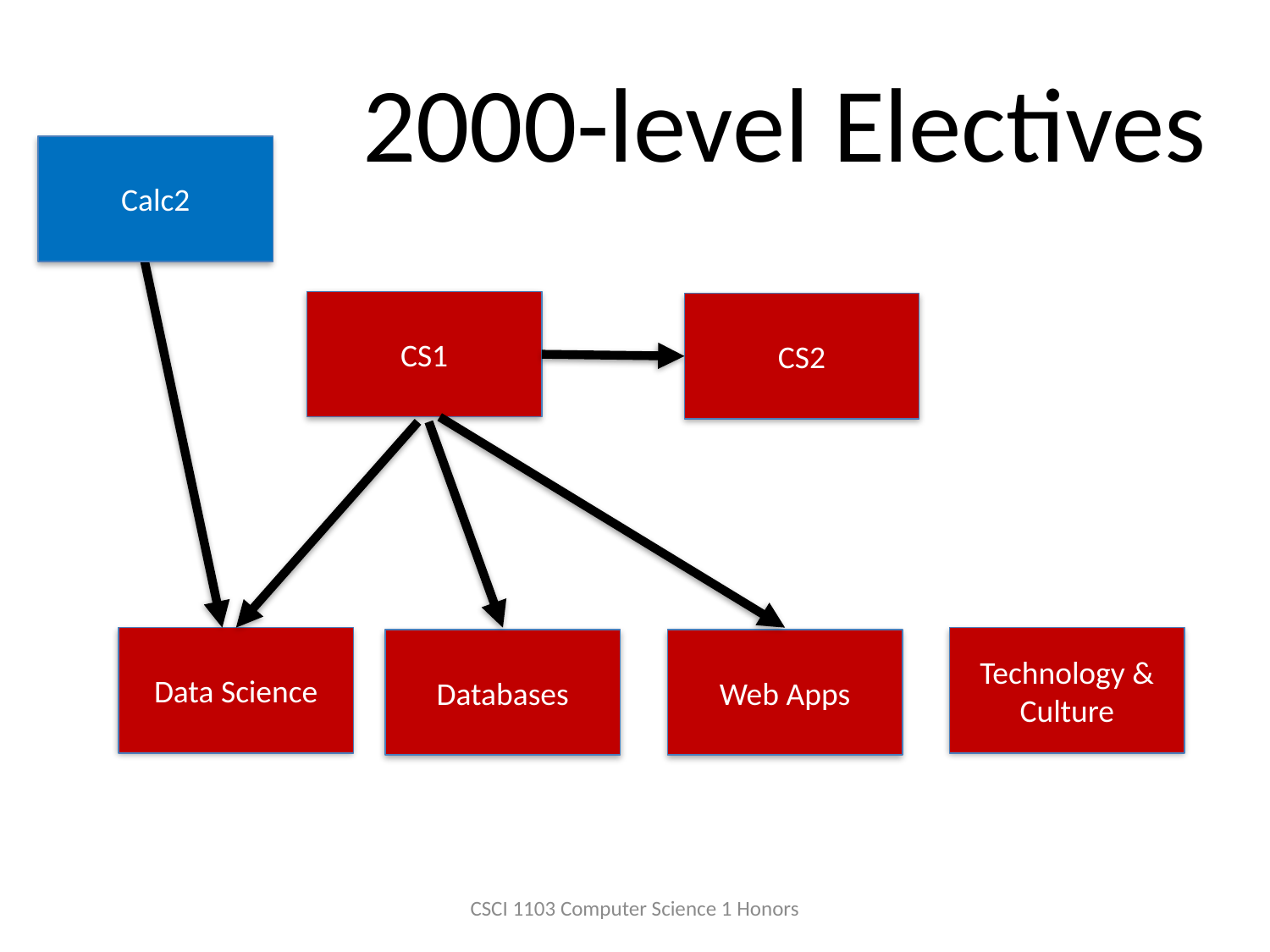

2000-level Electives
Calc2
CS1
CS2
Data Science
Technology &
Culture
Databases
Web Apps
CSCI 1103 Computer Science 1 Honors